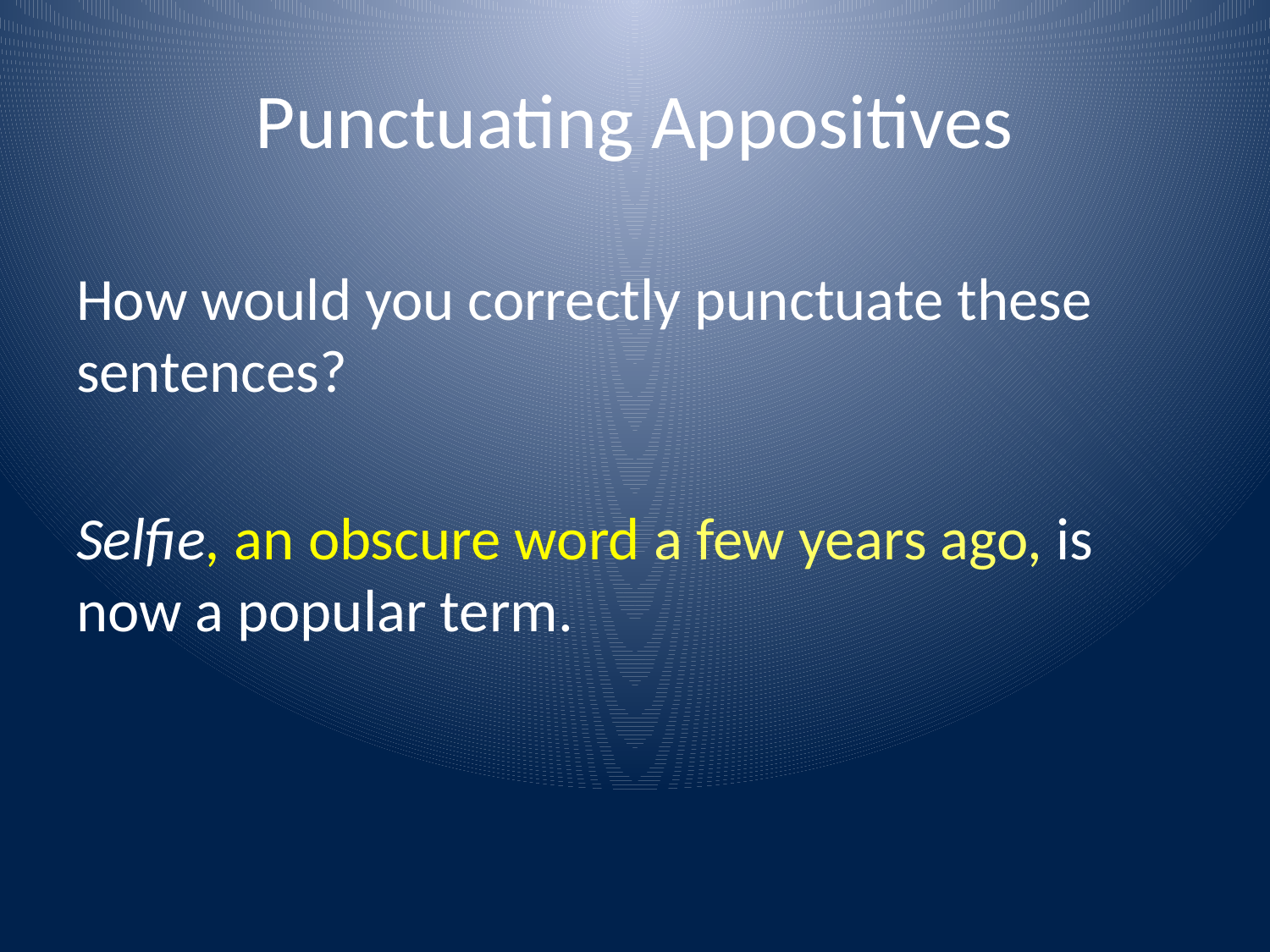

# Punctuating Appositives
How would you correctly punctuate these sentences?

Selfie, an obscure word a few years ago, is now a popular term.